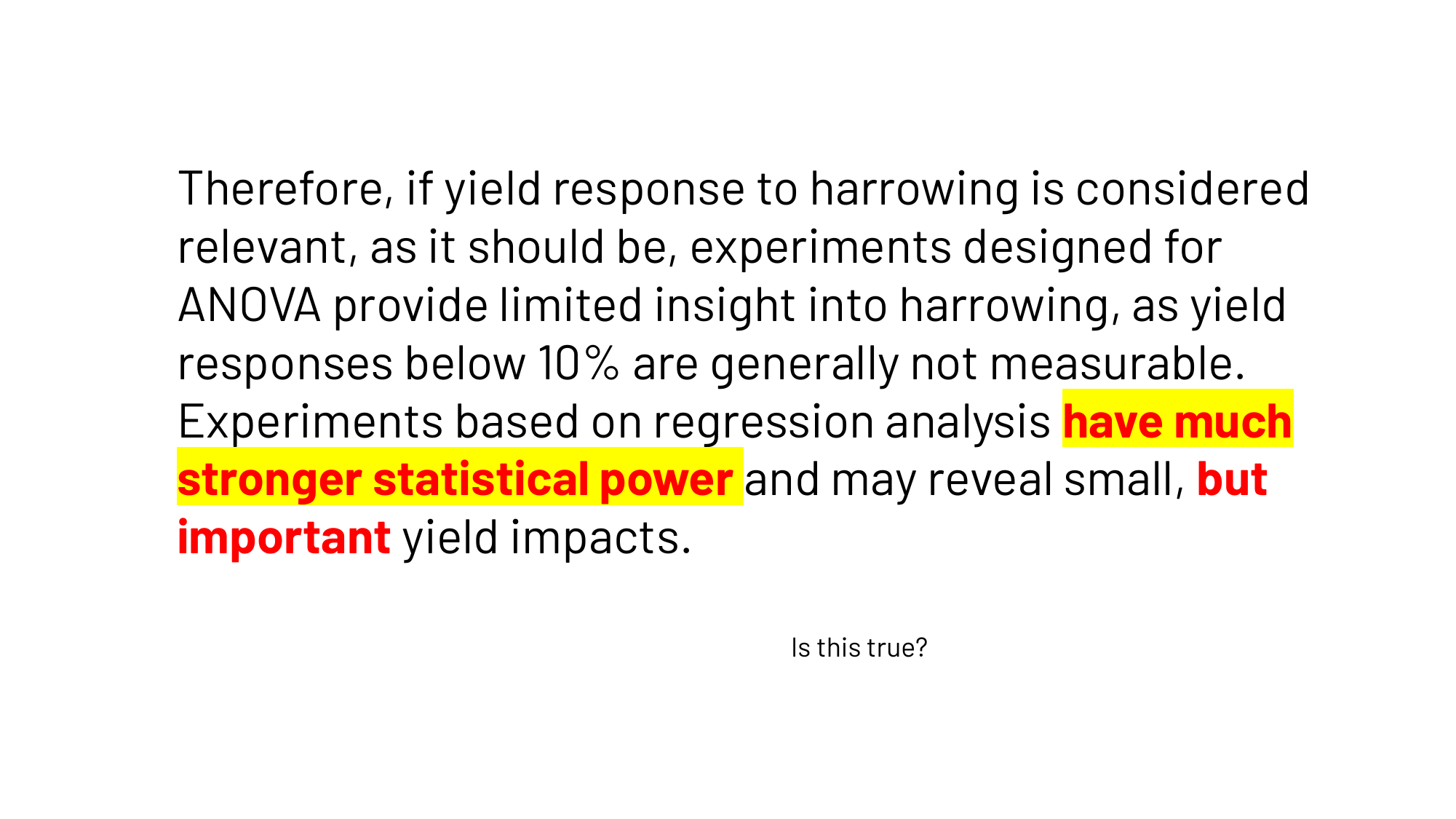

Therefore, if yield response to harrowing is considered relevant, as it should be, experiments designed for ANOVA provide limited insight into harrowing, as yield responses below 10% are generally not measurable. Experiments based on regression analysis have much stronger statistical power and may reveal small, but important yield impacts.
Is this true?